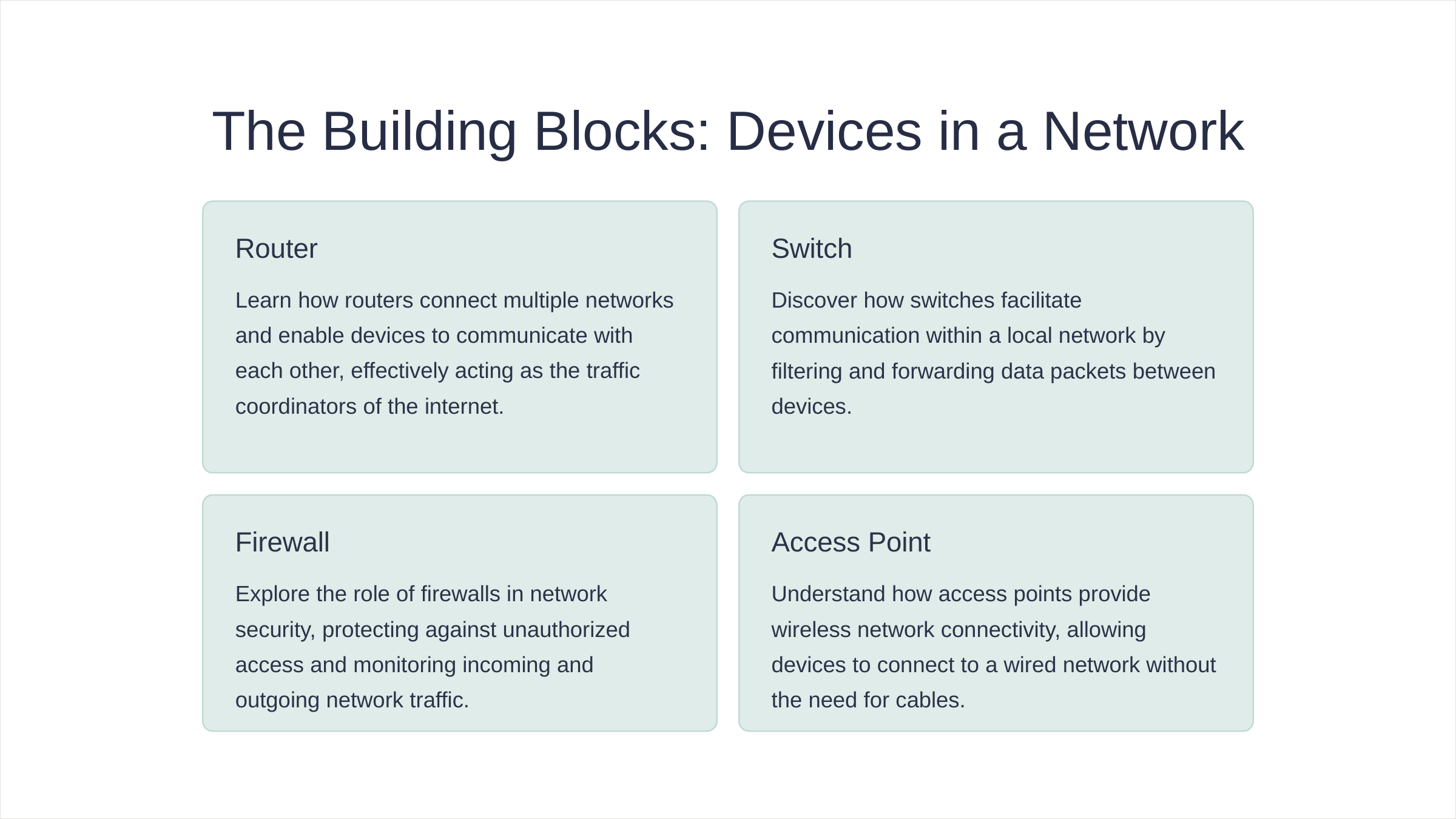

The Building Blocks: Devices in a Network

Router
Switch
Learn how routers connect multiple networks and enable devices to communicate with each other, effectively acting as the traffic coordinators of the internet.
Discover how switches facilitate communication within a local network by filtering and forwarding data packets between devices.

Firewall
Access Point
Explore the role of firewalls in network security, protecting against unauthorized access and monitoring incoming and outgoing network traffic.
Understand how access points provide wireless network connectivity, allowing devices to connect to a wired network without the need for cables.